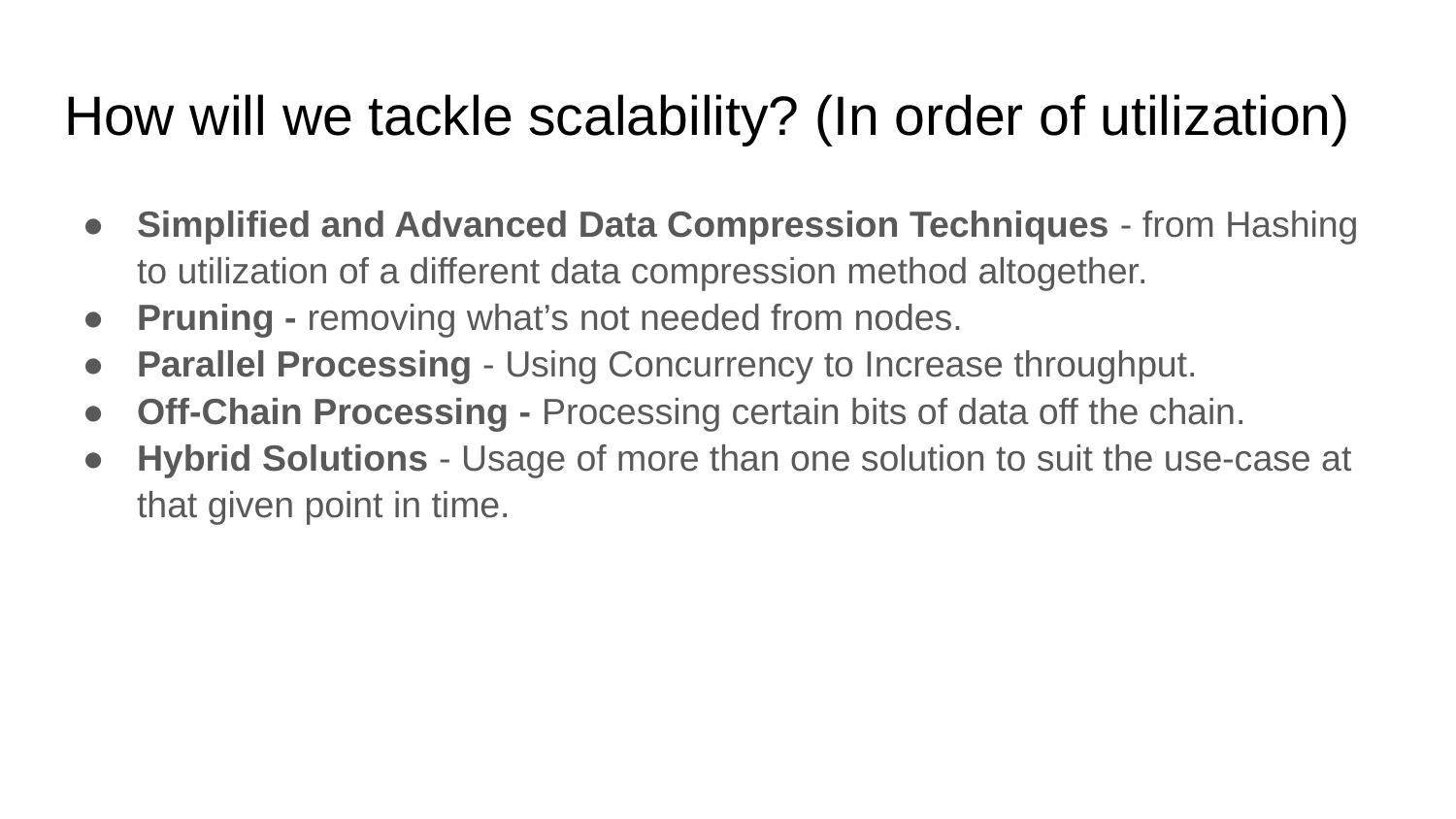

# How will we tackle scalability? (In order of utilization)
Simplified and Advanced Data Compression Techniques - from Hashing to utilization of a different data compression method altogether.
Pruning - removing what’s not needed from nodes.
Parallel Processing - Using Concurrency to Increase throughput.
Off-Chain Processing - Processing certain bits of data off the chain.
Hybrid Solutions - Usage of more than one solution to suit the use-case at that given point in time.